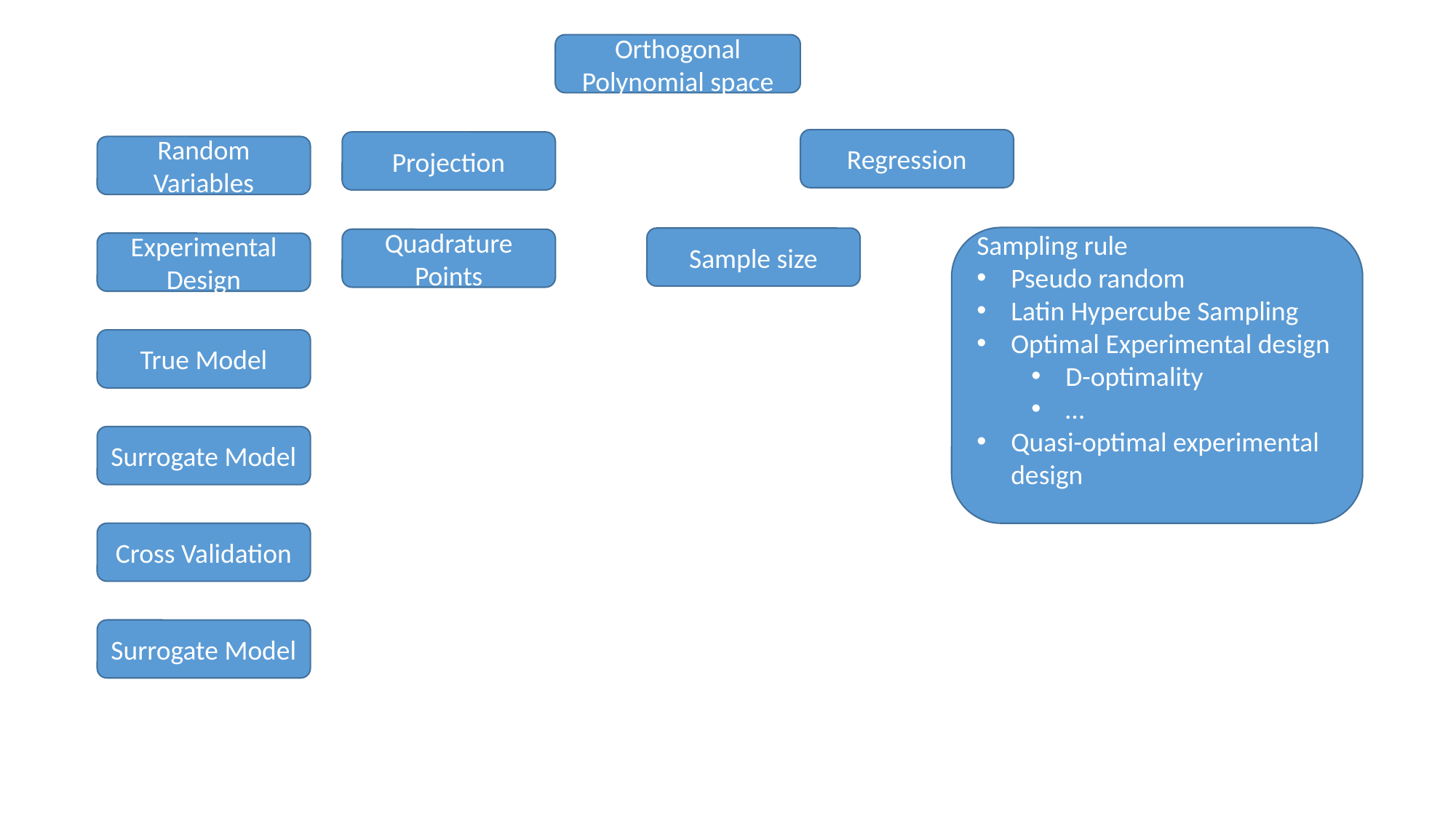

Orthogonal Polynomial space
Regression
Projection
Random Variables
Sampling rule
Pseudo random
Latin Hypercube Sampling
Optimal Experimental design
D-optimality
…
Quasi-optimal experimental design

Sample size
Quadrature Points
Experimental Design
True Model
Surrogate Model
Cross Validation
Surrogate Model